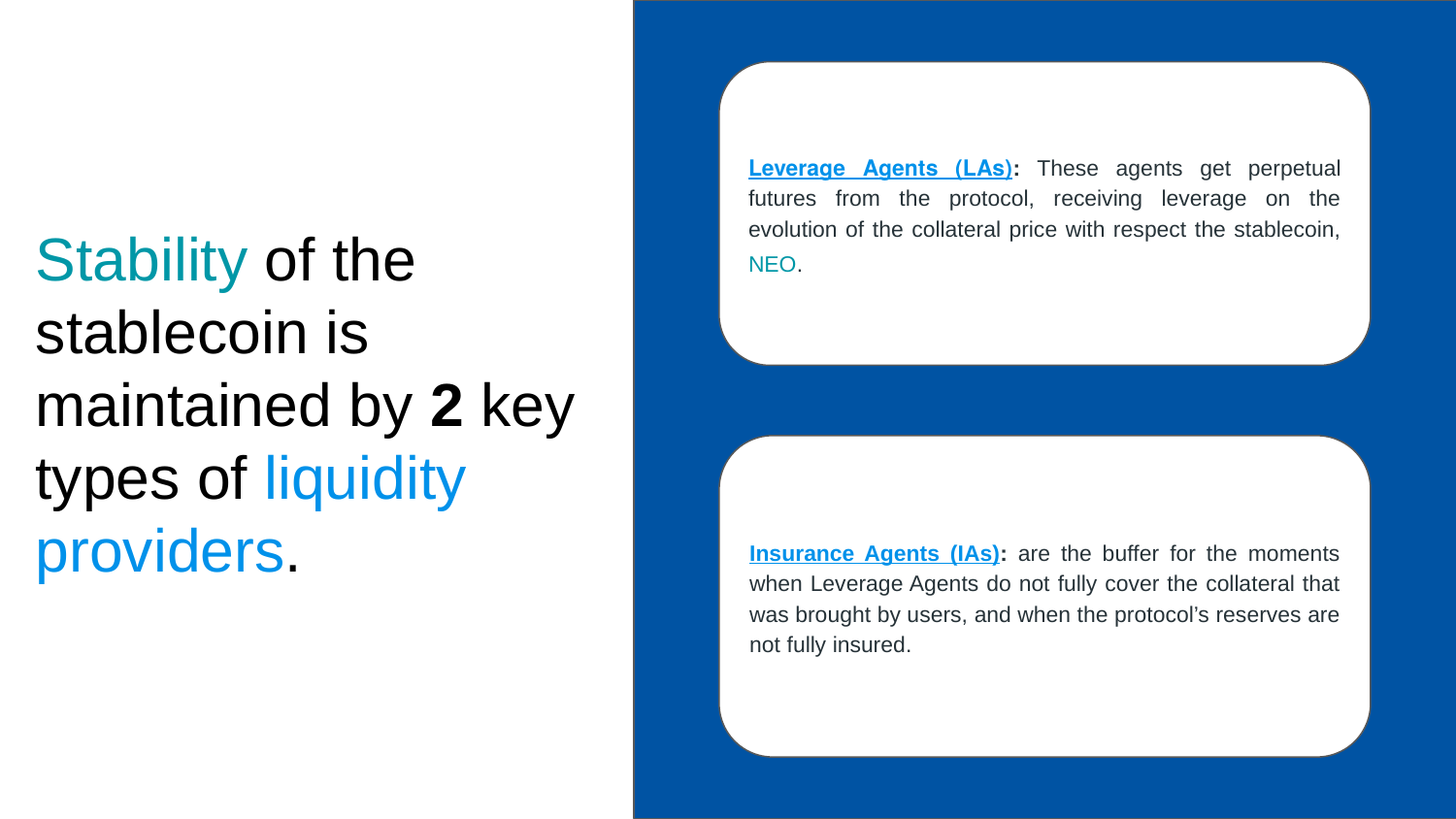

Leverage Agents (LAs): These agents get perpetual futures from the protocol, receiving leverage on the evolution of the collateral price with respect the stablecoin, NEO.
# Stability of the stablecoin is maintained by 2 key types of liquidity providers.
Insurance Agents (IAs): are the buffer for the moments when Leverage Agents do not fully cover the collateral that was brought by users, and when the protocol’s reserves are not fully insured.